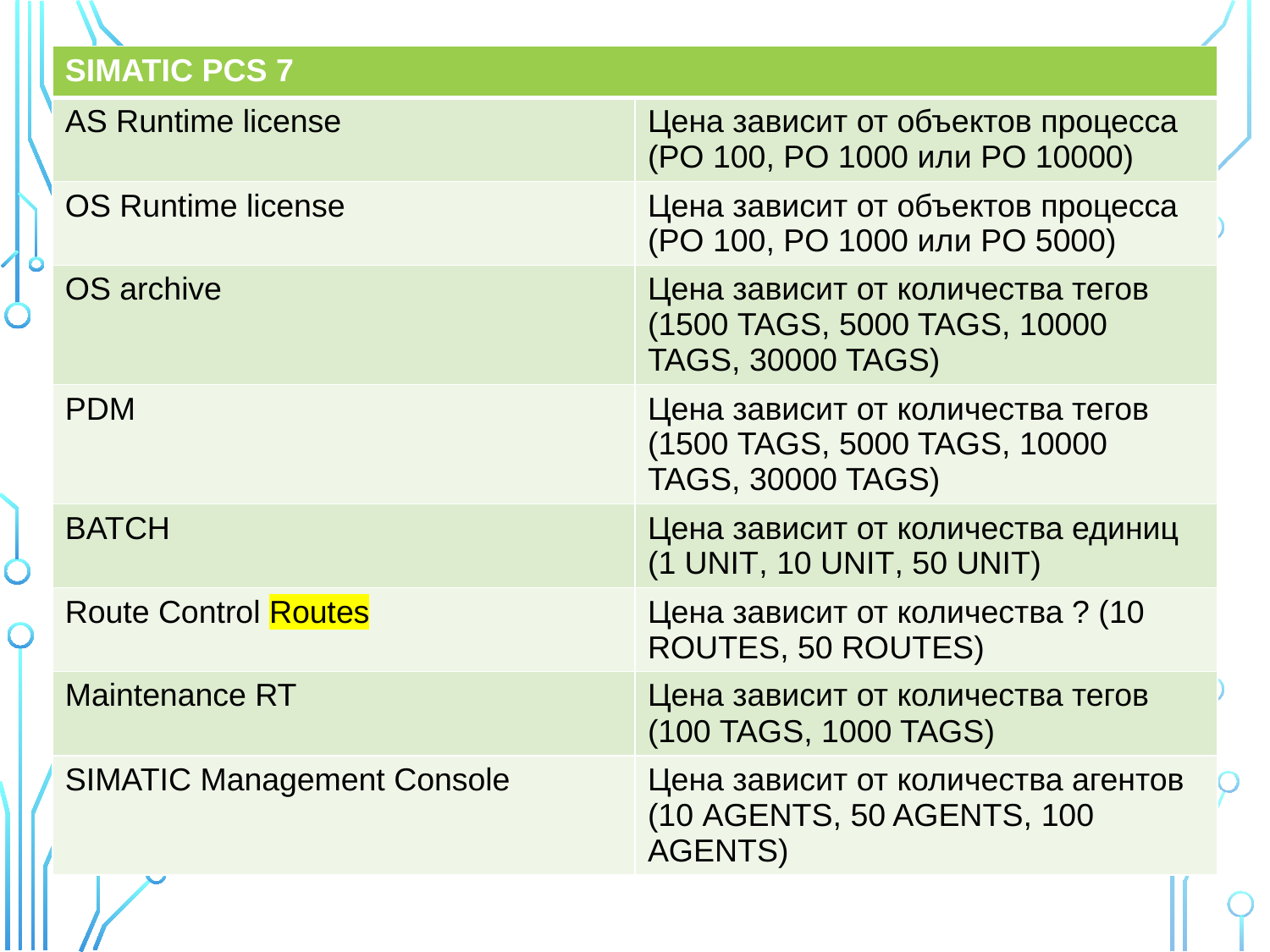

| SIMATIC PCS 7 |  |
| --- | --- |
| AS Runtime license | Цена зависит от объектов процесса (PO 100, PO 1000 или PO 10000) |
| OS Runtime license | Цена зависит от объектов процесса (PO 100, PO 1000 или PO 5000) |
| OS archive | Цена зависит от количества тегов (1500 TAGS, 5000 TAGS, 10000 TAGS, 30000 TAGS) |
| PDM | Цена зависит от количества тегов (1500 TAGS, 5000 TAGS, 10000 TAGS, 30000 TAGS) |
| BATCH | Цена зависит от количества единиц (1 UNIT, 10 UNIT, 50 UNIT) |
| Route Control Routes | Цена зависит от количества ? (10 ROUTES, 50 ROUTES) |
| Maintenance RT | Цена зависит от количества тегов (100 TAGS, 1000 TAGS) |
| SIMATIC Management Console | Цена зависит от количества агентов (10 AGENTS, 50 AGENTS, 100 AGENTS) |